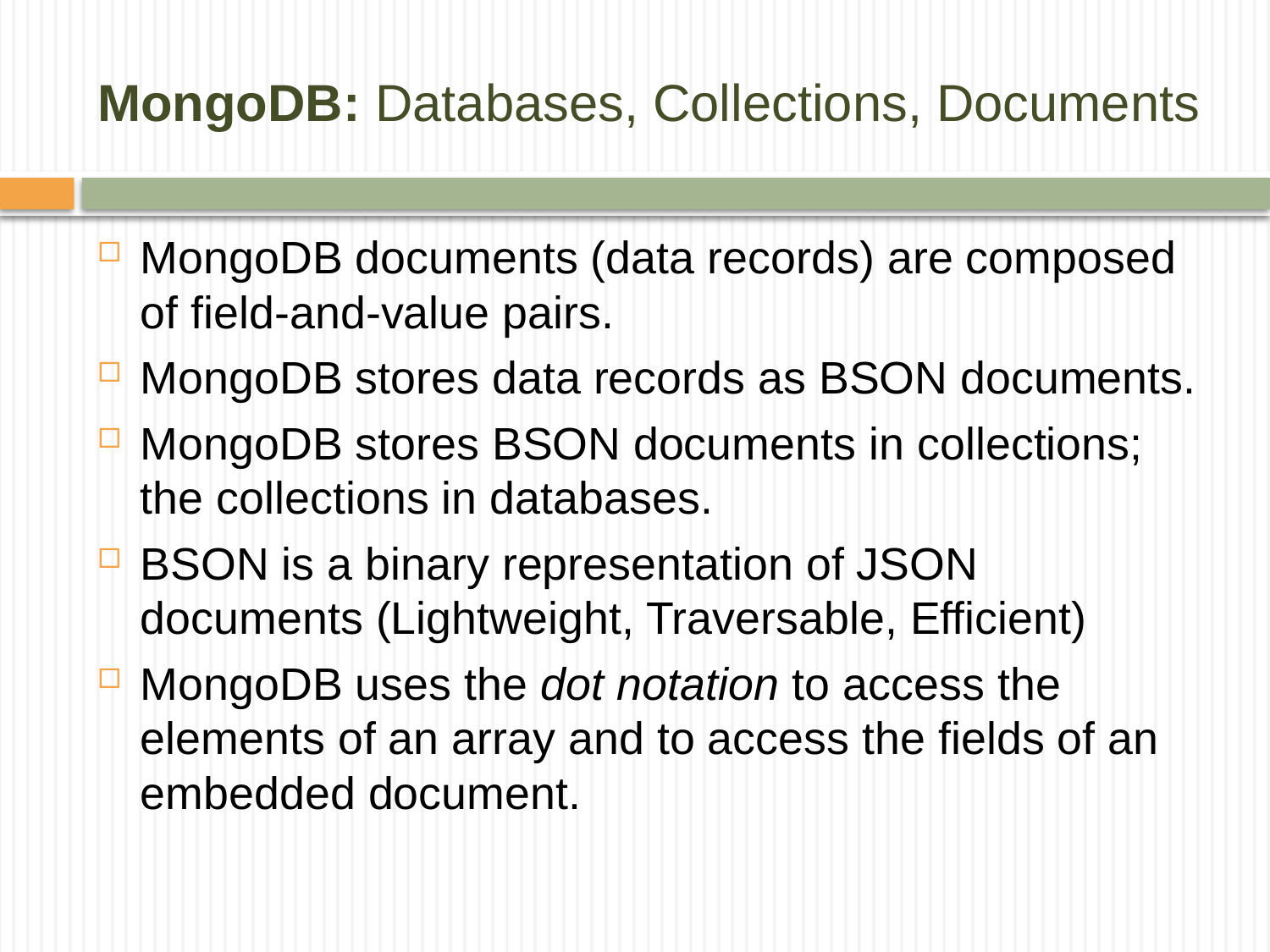

# MongoDB: Databases, Collections, Documents
MongoDB documents (data records) are composed of field-and-value pairs.
MongoDB stores data records as BSON documents.
MongoDB stores BSON documents in collections; the collections in databases.
BSON is a binary representation of JSON documents (Lightweight, Traversable, Efficient)
MongoDB uses the dot notation to access the elements of an array and to access the fields of an embedded document.